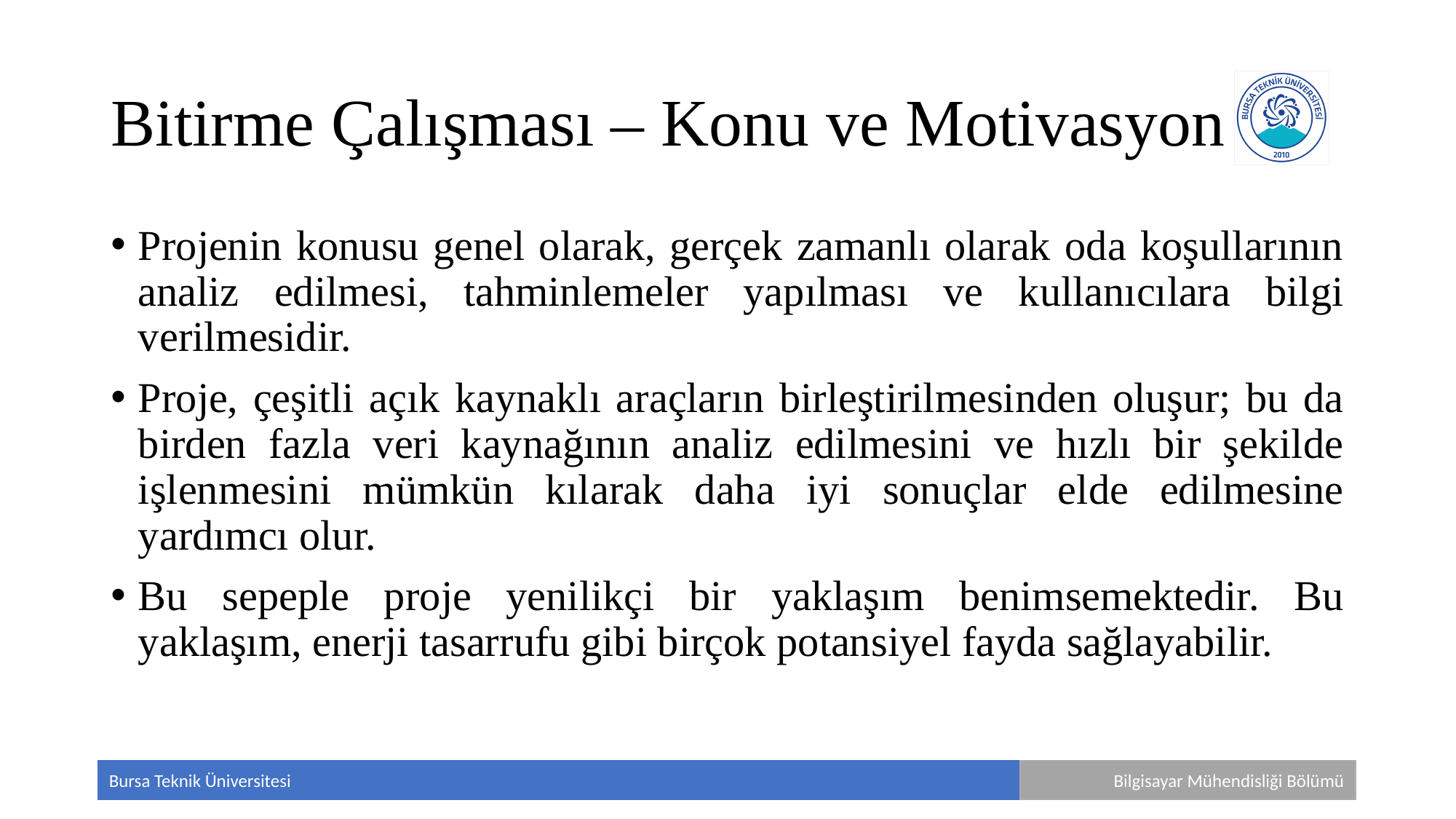

# Bitirme Çalışması – Konu ve Motivasyon
Projenin konusu genel olarak, gerçek zamanlı olarak oda koşullarının analiz edilmesi, tahminlemeler yapılması ve kullanıcılara bilgi verilmesidir.
Proje, çeşitli açık kaynaklı araçların birleştirilmesinden oluşur; bu da birden fazla veri kaynağının analiz edilmesini ve hızlı bir şekilde işlenmesini mümkün kılarak daha iyi sonuçlar elde edilmesine yardımcı olur.
Bu sepeple proje yenilikçi bir yaklaşım benimsemektedir. Bu yaklaşım, enerji tasarrufu gibi birçok potansiyel fayda sağlayabilir.